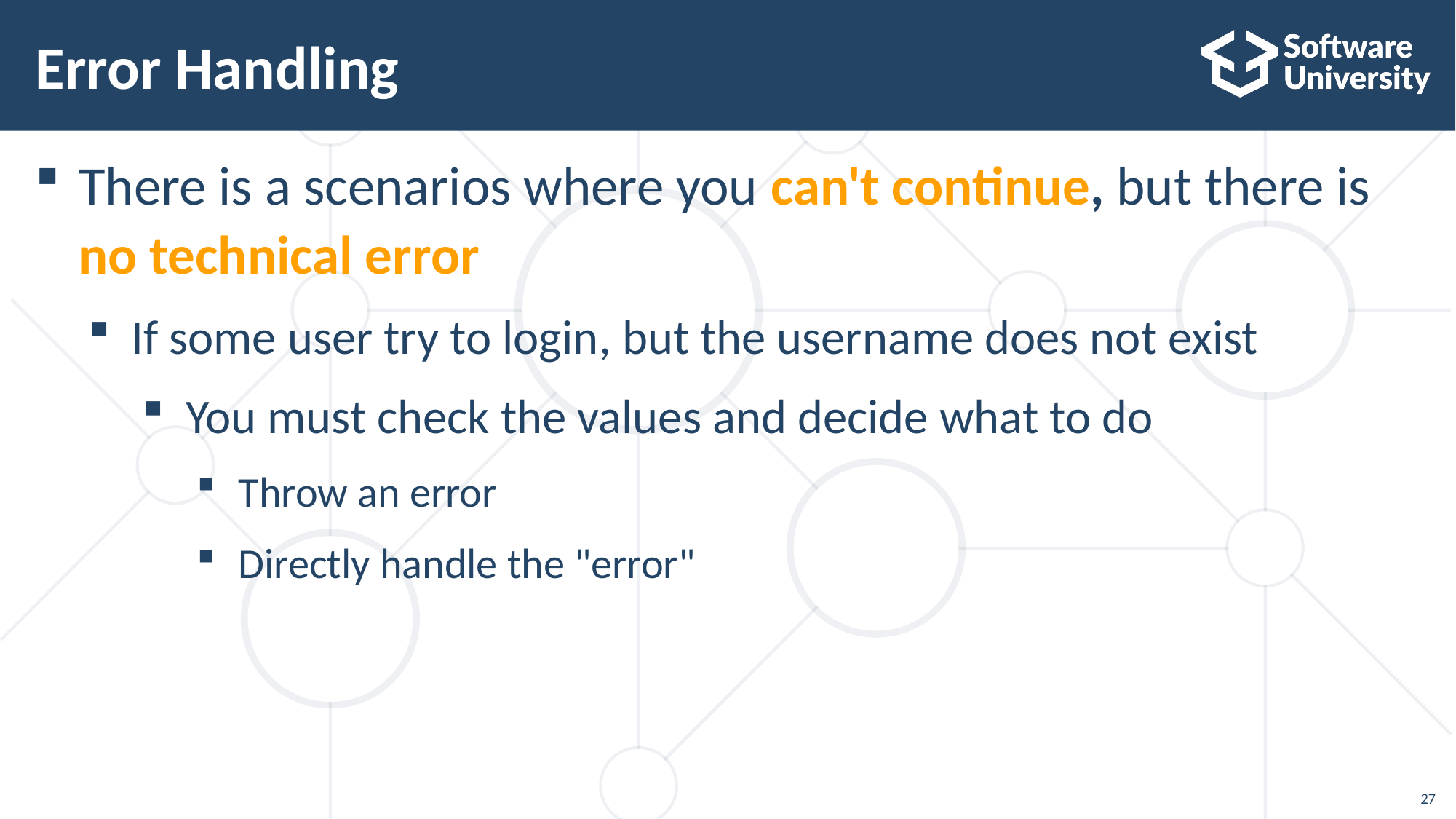

# Error Handling
There is a scenarios where you can't continue, but there is no technical error
If some user try to login, but the username does not exist
You must check the values and decide what to do
Throw an error
Directly handle the "error"
27